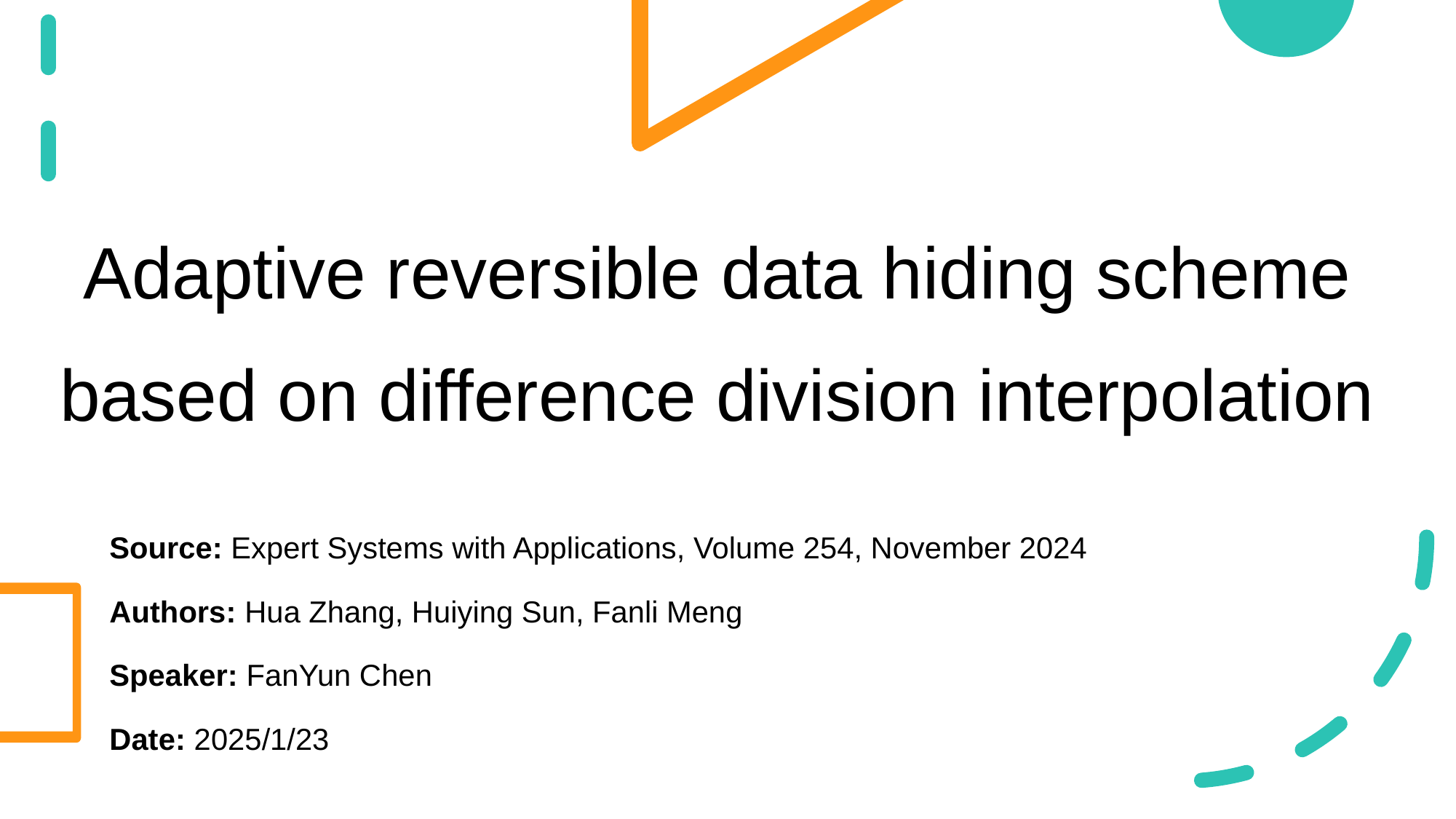

# Adaptive reversible data hiding scheme based on difference division interpolation
Source: Expert Systems with Applications, Volume 254, November 2024
Authors: Hua Zhang, Huiying Sun, Fanli Meng
Speaker: FanYun Chen
Date: 2025/1/23